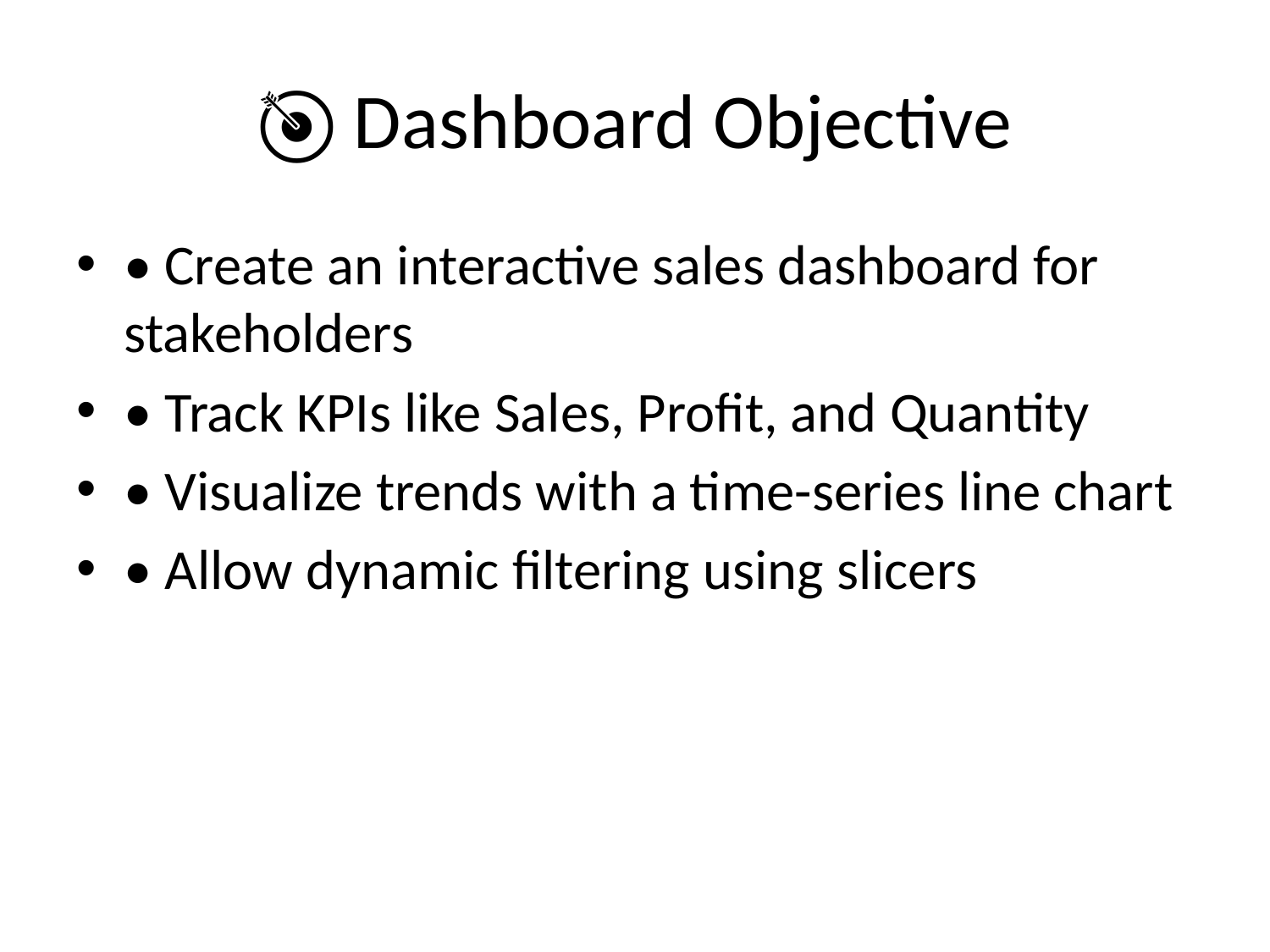

# 🎯 Dashboard Objective
• Create an interactive sales dashboard for stakeholders
• Track KPIs like Sales, Profit, and Quantity
• Visualize trends with a time-series line chart
• Allow dynamic filtering using slicers